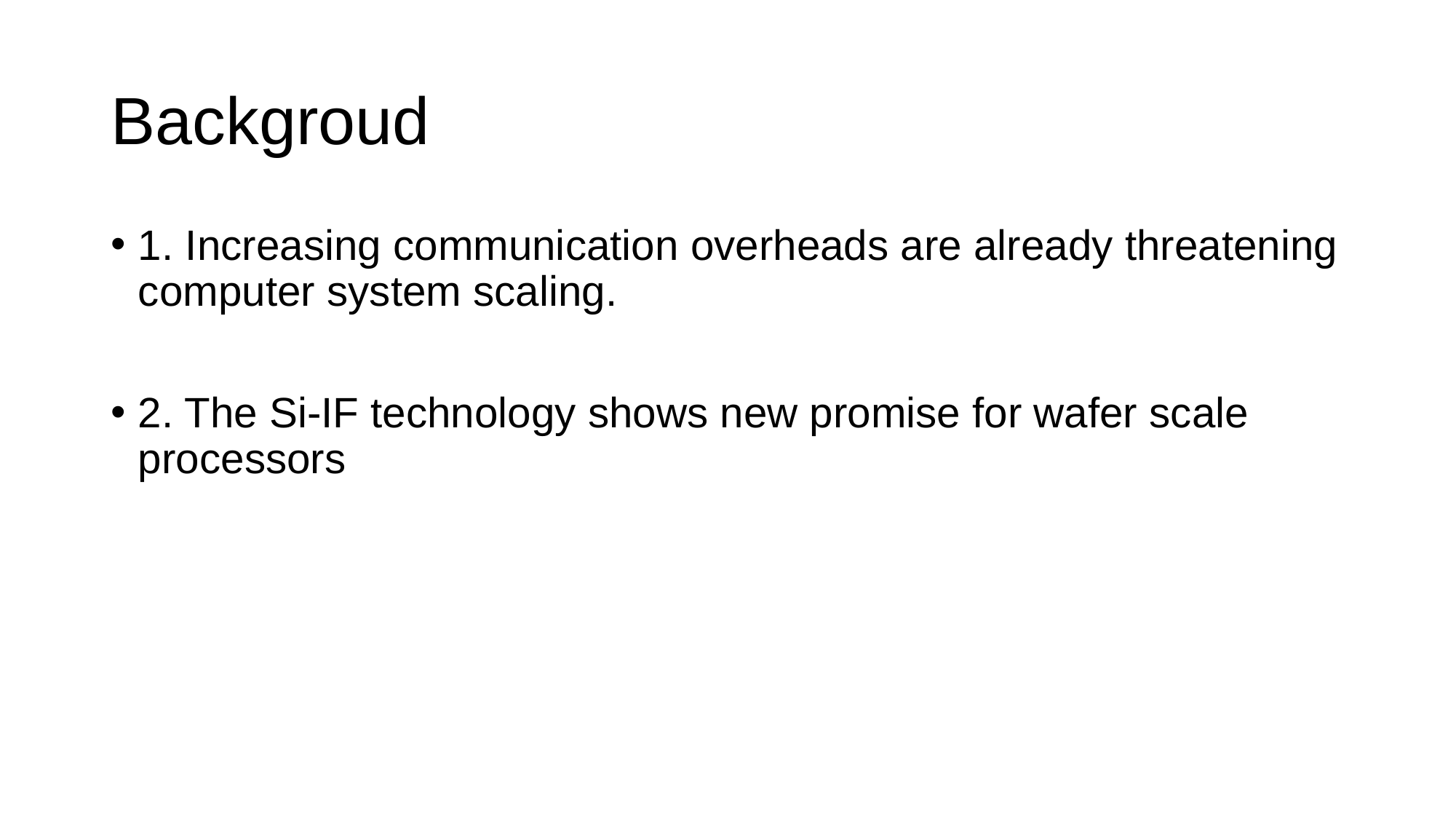

# Backgroud
1. Increasing communication overheads are already threatening computer system scaling.

2. The Si-IF technology shows new promise for wafer scale processors